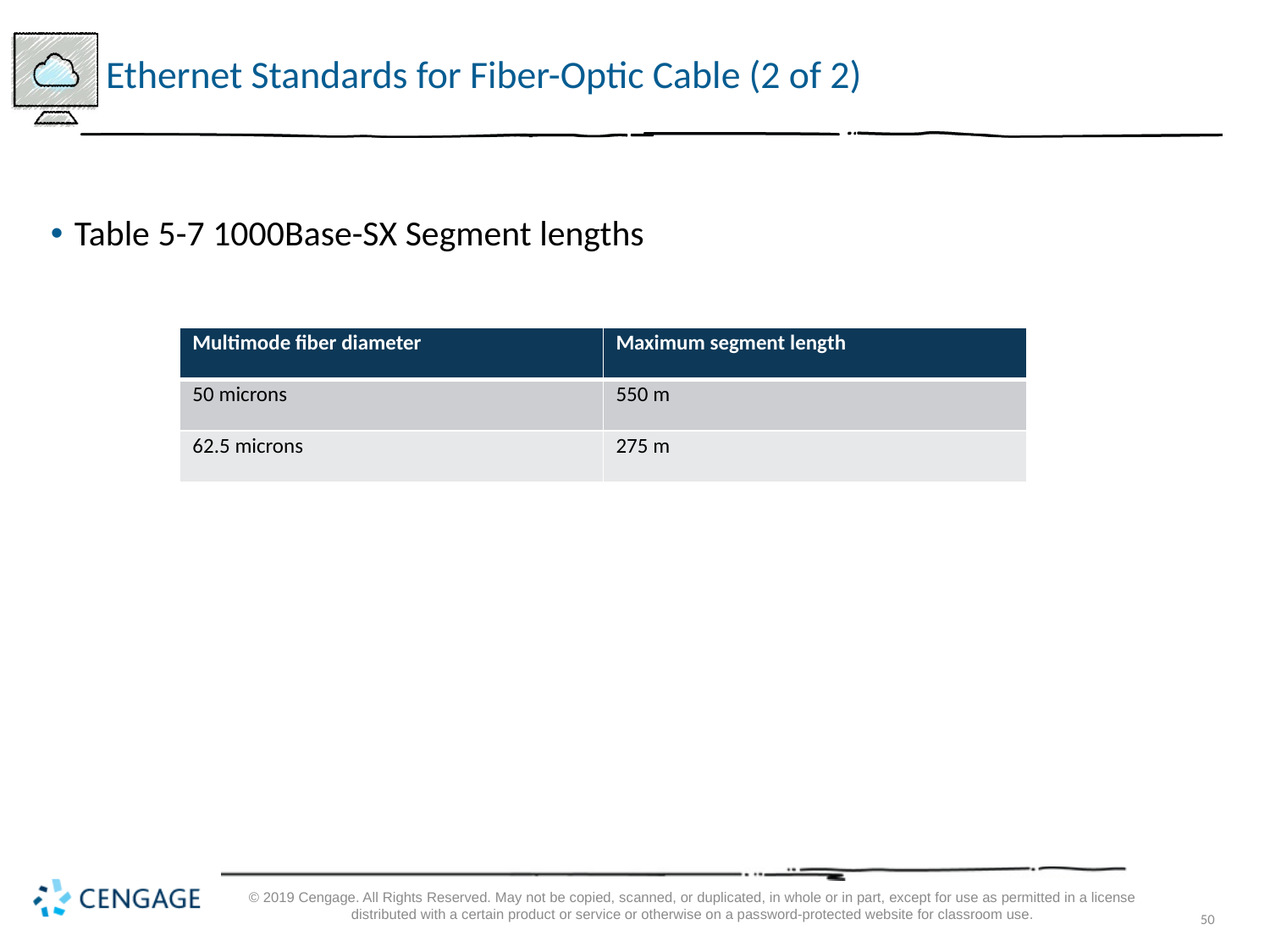

# Ethernet Standards for Fiber-Optic Cable (2 of 2)
Table 5-7 1000Base-SX Segment lengths
| Multimode fiber diameter | Maximum segment length |
| --- | --- |
| 50 microns | 550 m |
| 62.5 microns | 275 m |
© 2019 Cengage. All Rights Reserved. May not be copied, scanned, or duplicated, in whole or in part, except for use as permitted in a license distributed with a certain product or service or otherwise on a password-protected website for classroom use.